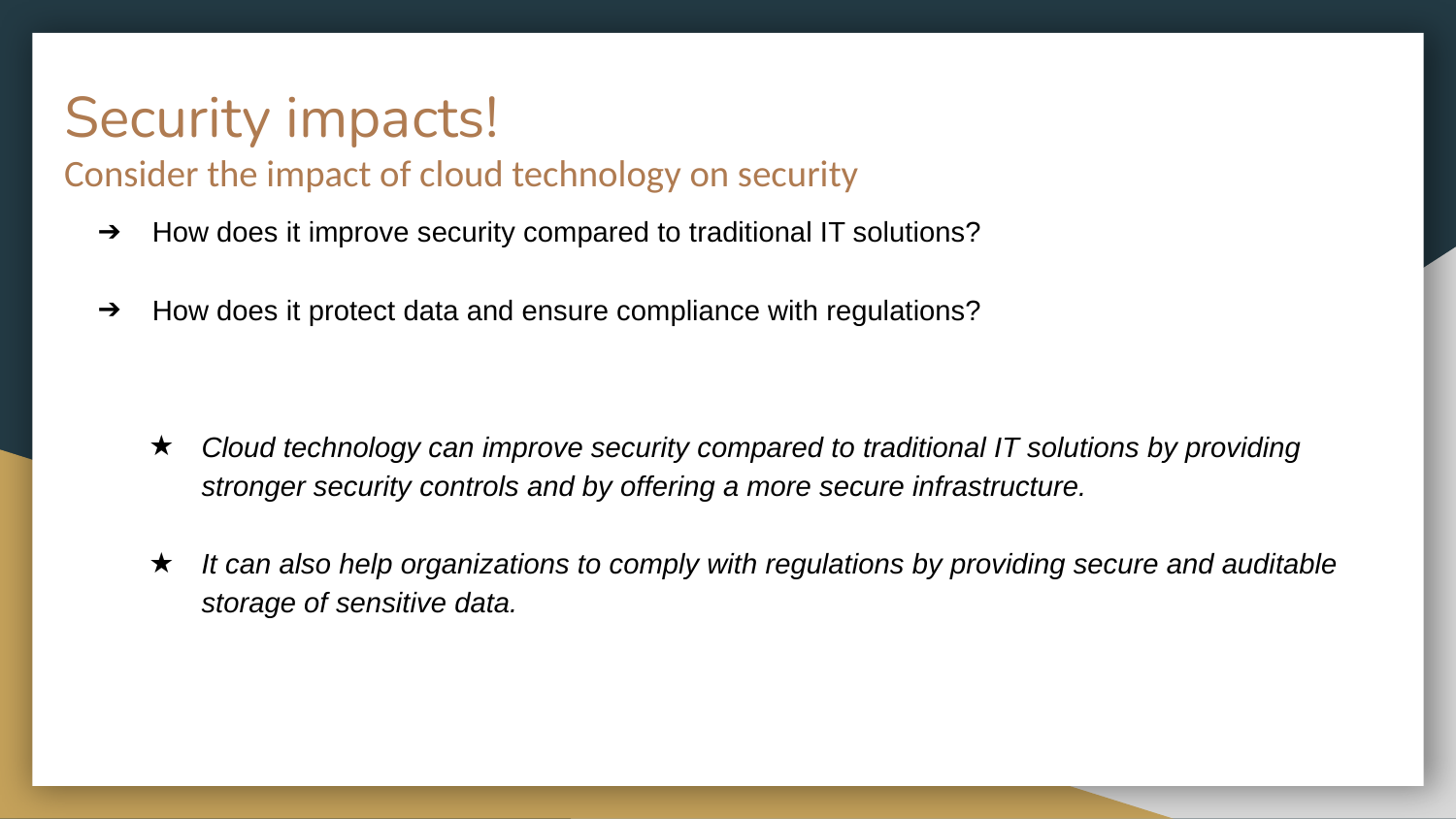

# Security impacts!
Consider the impact of cloud technology on security
How does it improve security compared to traditional IT solutions?

How does it protect data and ensure compliance with regulations?

Cloud technology can improve security compared to traditional IT solutions by providing stronger security controls and by offering a more secure infrastructure.

It can also help organizations to comply with regulations by providing secure and auditable storage of sensitive data.